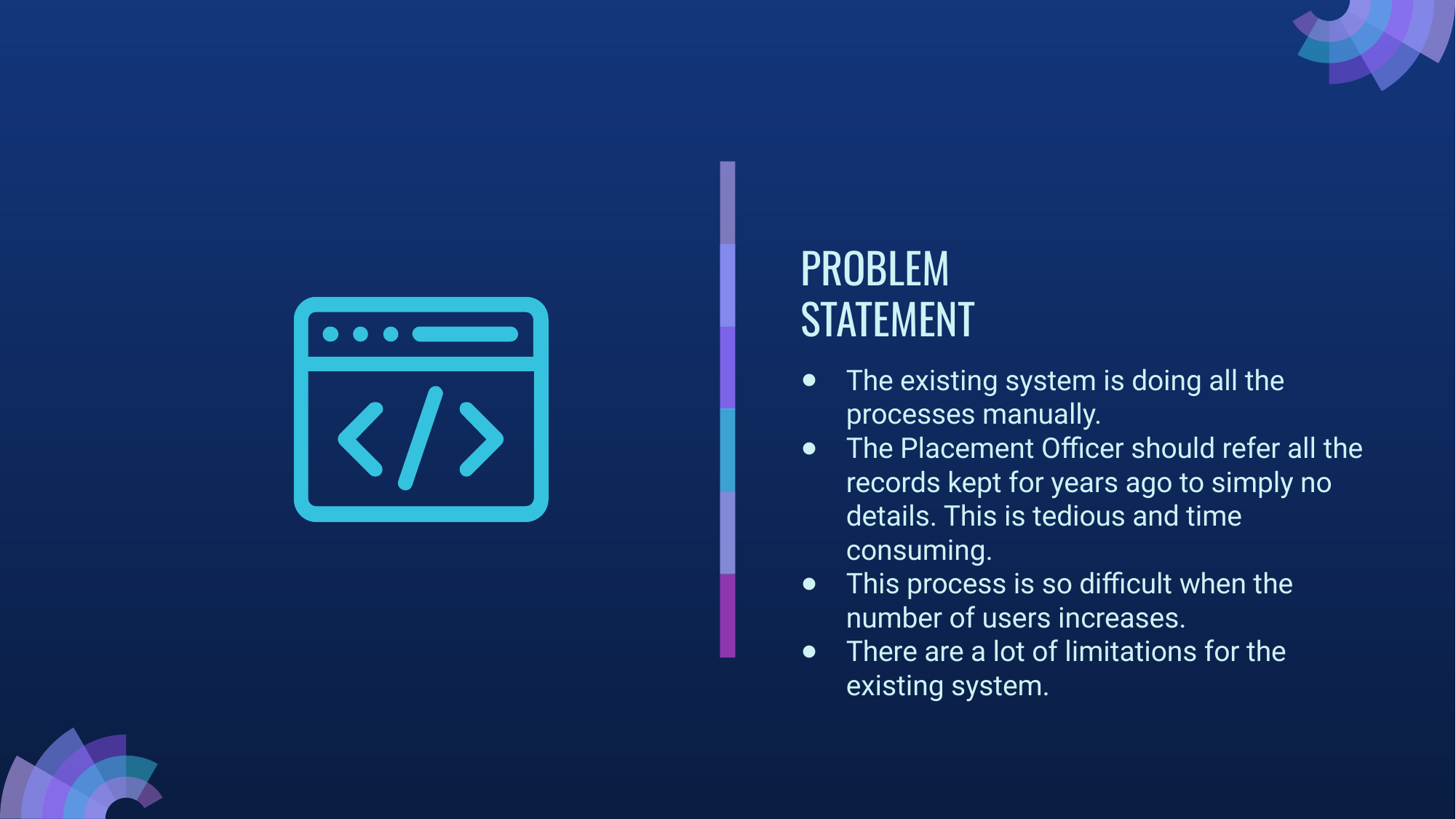

# PROBLEM STATEMENT

The existing system is doing all the processes manually.
The Placement Officer should refer all the records kept for years ago to simply no details. This is tedious and time consuming.
This process is so difficult when the number of users increases.
There are a lot of limitations for the existing system.